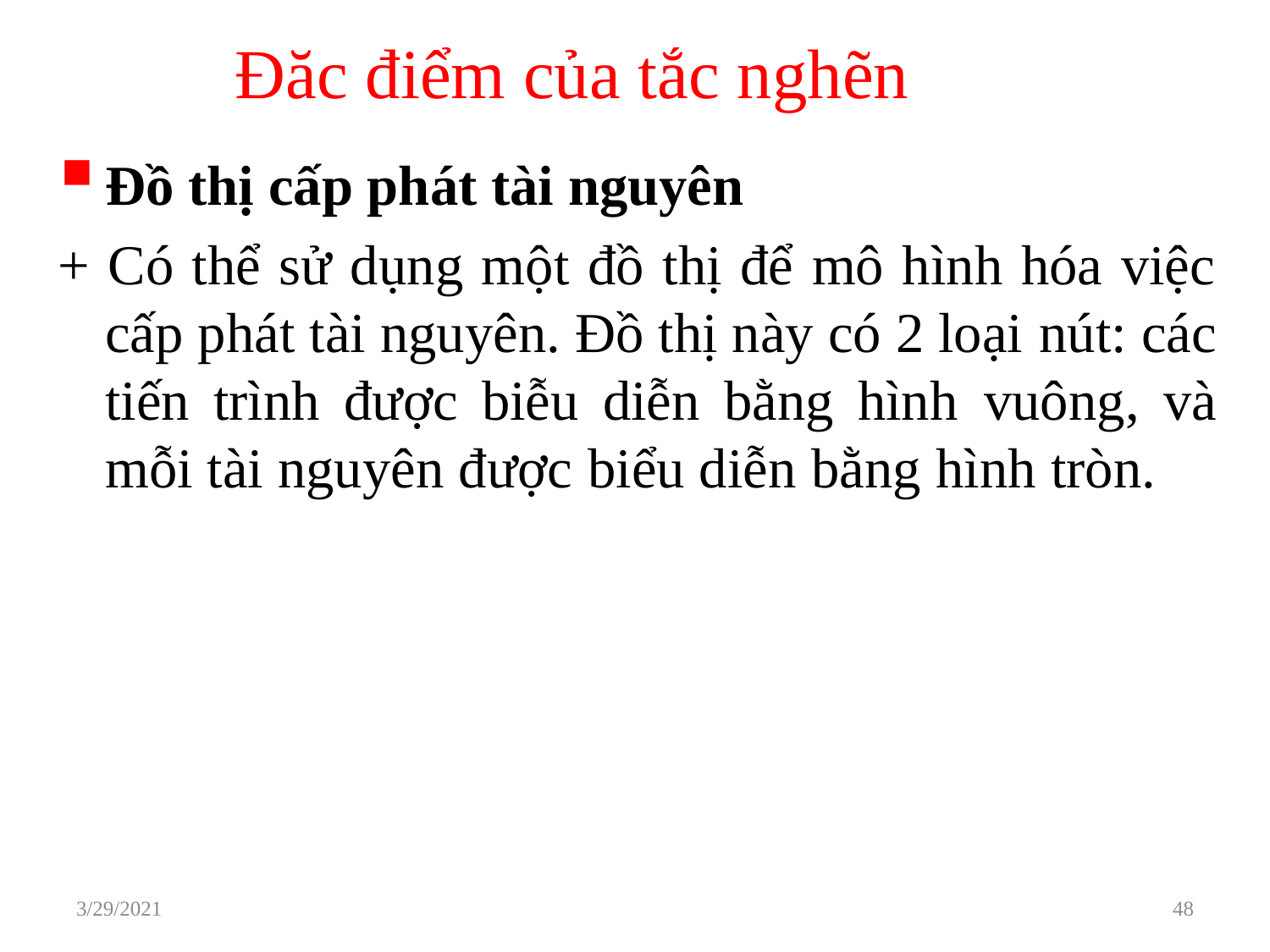

# Đăc điểm của tắc nghẽn
Đồ thị cấp phát tài nguyên
+ Có thể sử dụng một đồ thị để mô hình hóa việc cấp phát tài nguyên. Đồ thị này có 2 loại nút: các tiến trình được biễu diễn bằng hình vuông, và mỗi tài nguyên được biểu diễn bằng hình tròn.
3/29/2021
48